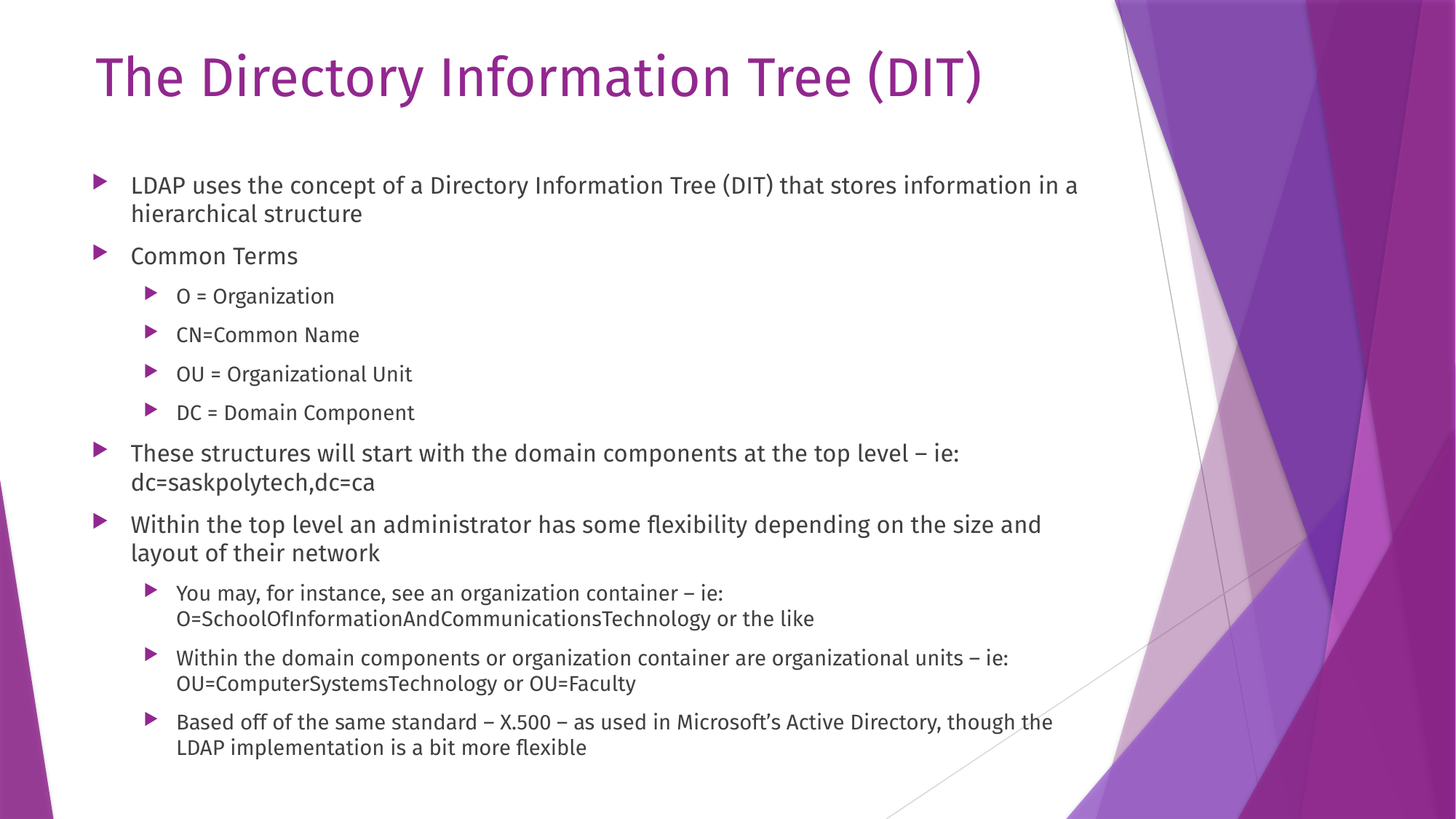

# The Directory Information Tree (DIT)
LDAP uses the concept of a Directory Information Tree (DIT) that stores information in a hierarchical structure
Common Terms
O = Organization
CN=Common Name
OU = Organizational Unit
DC = Domain Component
These structures will start with the domain components at the top level – ie: dc=saskpolytech,dc=ca
Within the top level an administrator has some flexibility depending on the size and layout of their network
You may, for instance, see an organization container – ie: O=SchoolOfInformationAndCommunicationsTechnology or the like
Within the domain components or organization container are organizational units – ie: OU=ComputerSystemsTechnology or OU=Faculty
Based off of the same standard – X.500 – as used in Microsoft’s Active Directory, though the LDAP implementation is a bit more flexible